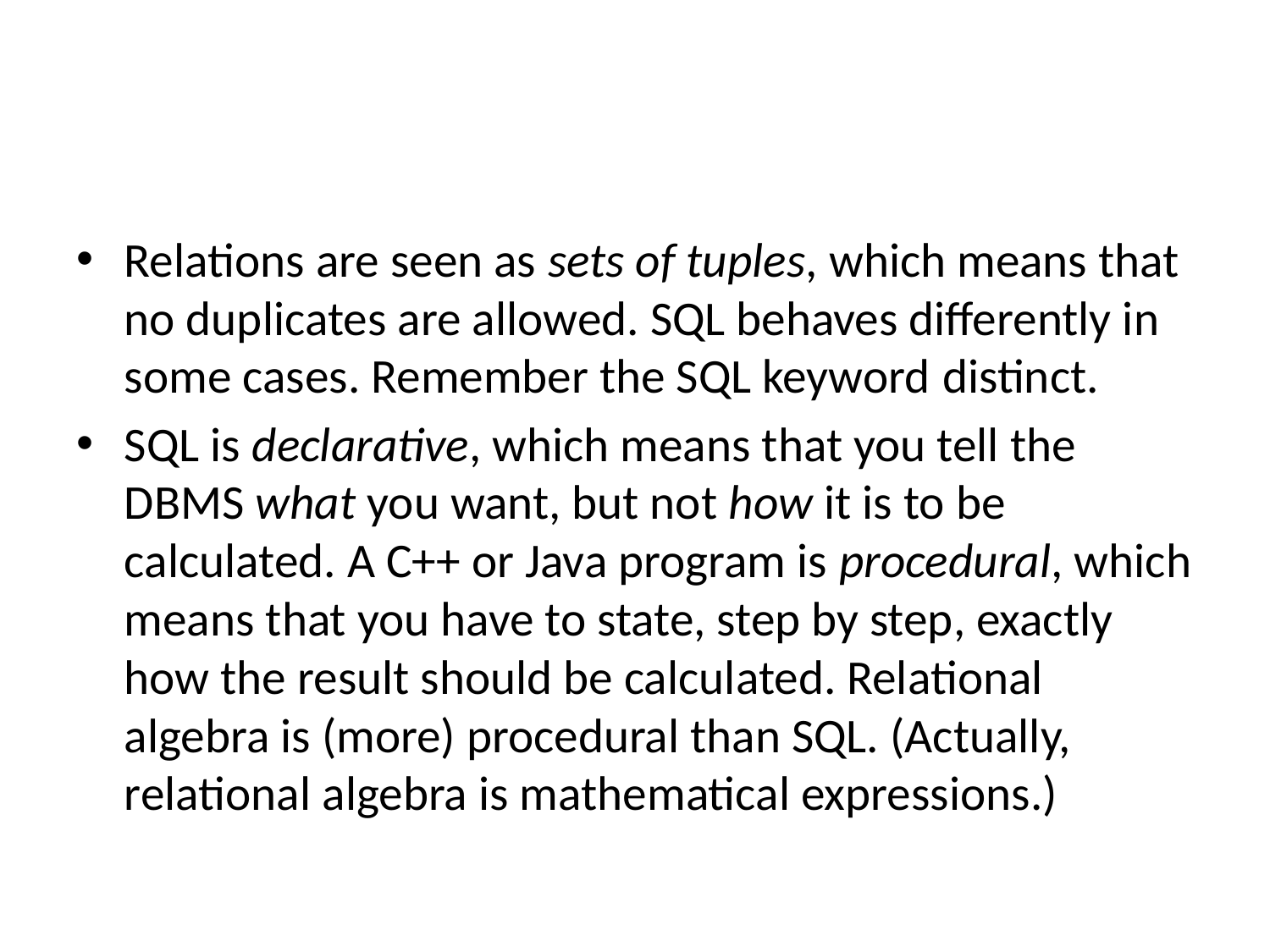

#
Relations are seen as sets of tuples, which means that no duplicates are allowed. SQL behaves differently in some cases. Remember the SQL keyword distinct.
SQL is declarative, which means that you tell the DBMS what you want, but not how it is to be calculated. A C++ or Java program is procedural, which means that you have to state, step by step, exactly how the result should be calculated. Relational algebra is (more) procedural than SQL. (Actually, relational algebra is mathematical expressions.)